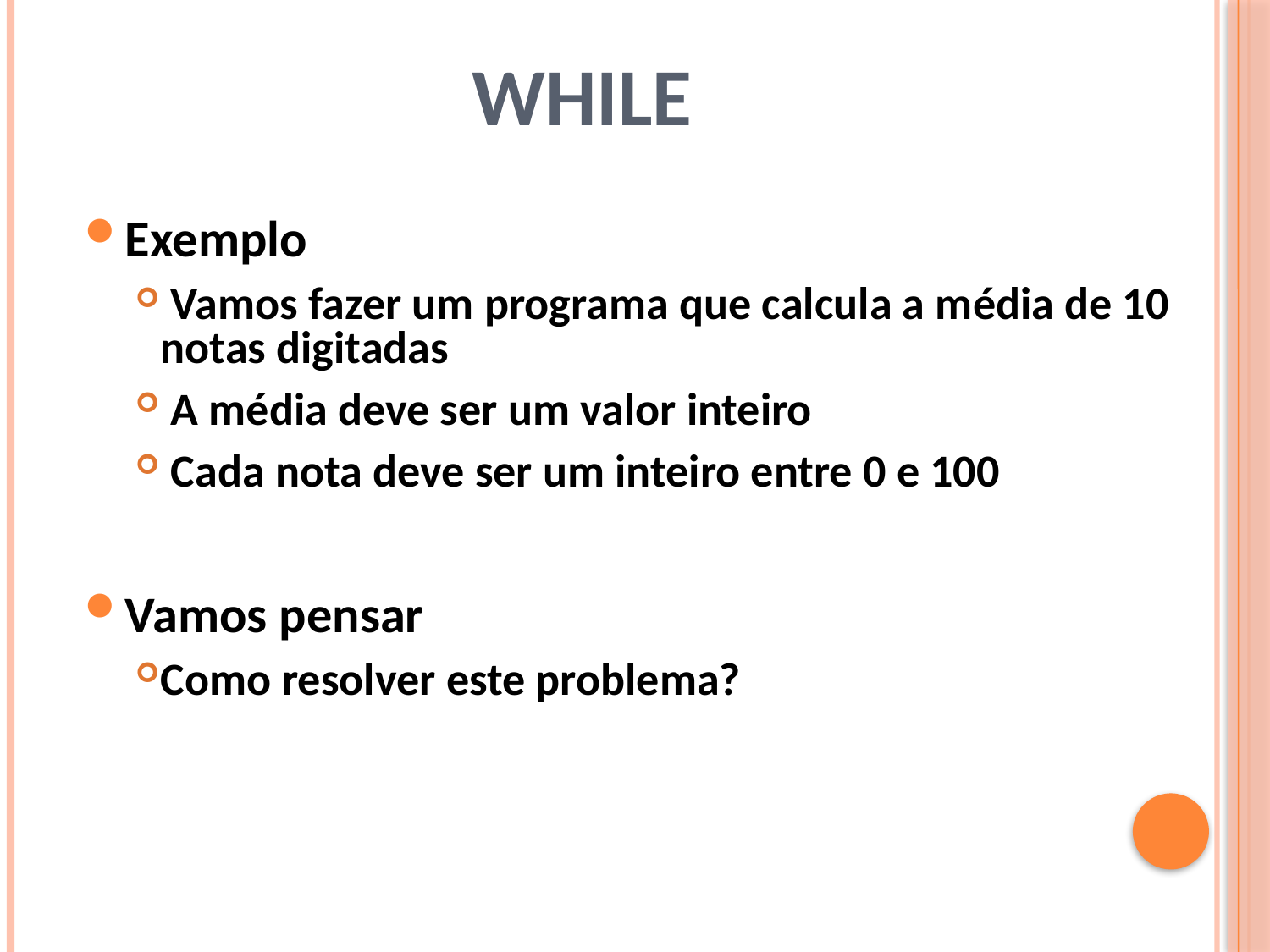

# While
Exemplo
 Vamos fazer um programa que calcula a média de 10 notas digitadas
 A média deve ser um valor inteiro
 Cada nota deve ser um inteiro entre 0 e 100

Vamos pensar
Como resolver este problema?